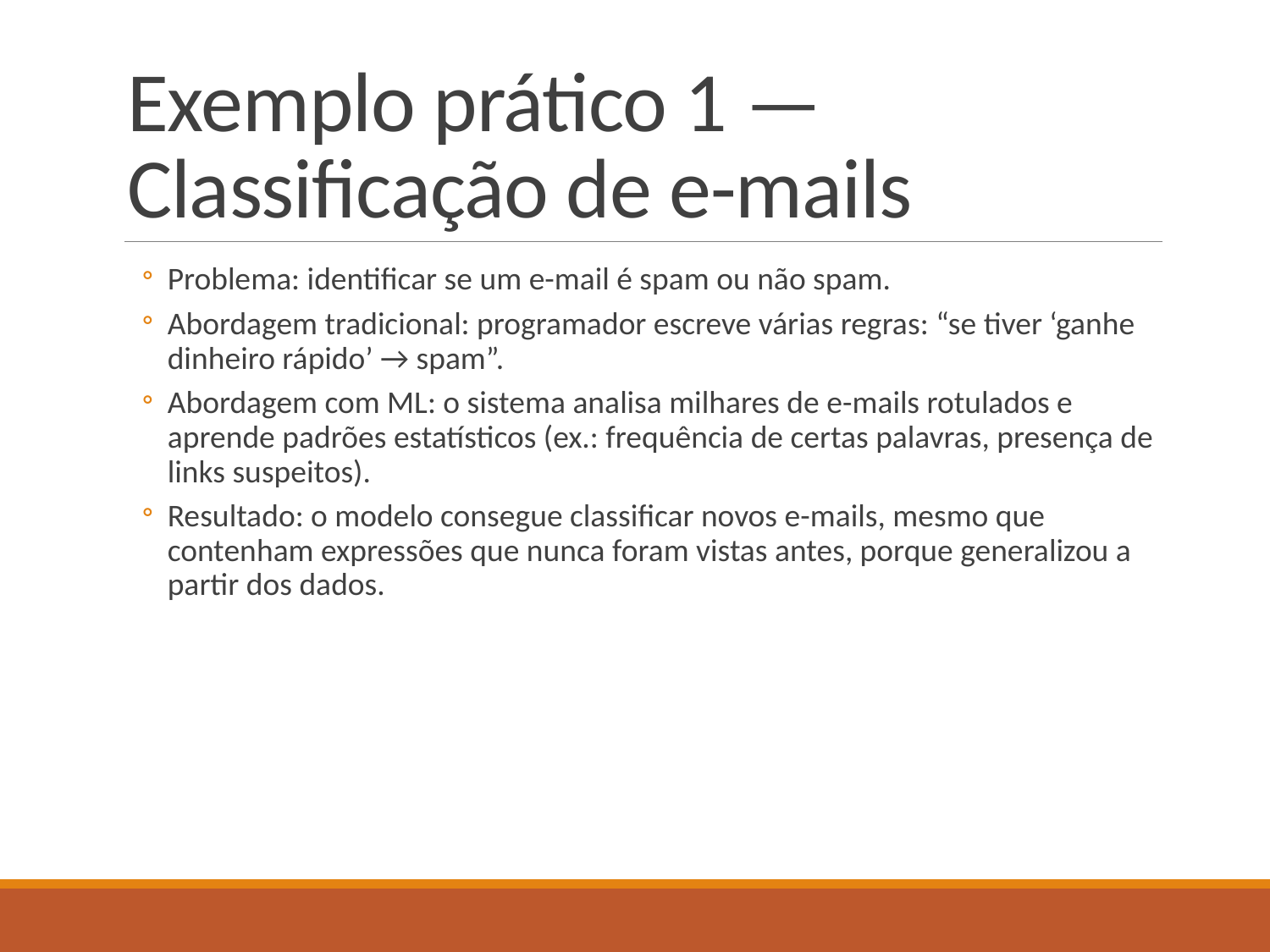

# Exemplo prático 1 — Classificação de e-mails
Problema: identificar se um e-mail é spam ou não spam.
Abordagem tradicional: programador escreve várias regras: “se tiver ‘ganhe dinheiro rápido’ → spam”.
Abordagem com ML: o sistema analisa milhares de e-mails rotulados e aprende padrões estatísticos (ex.: frequência de certas palavras, presença de links suspeitos).
Resultado: o modelo consegue classificar novos e-mails, mesmo que contenham expressões que nunca foram vistas antes, porque generalizou a partir dos dados.